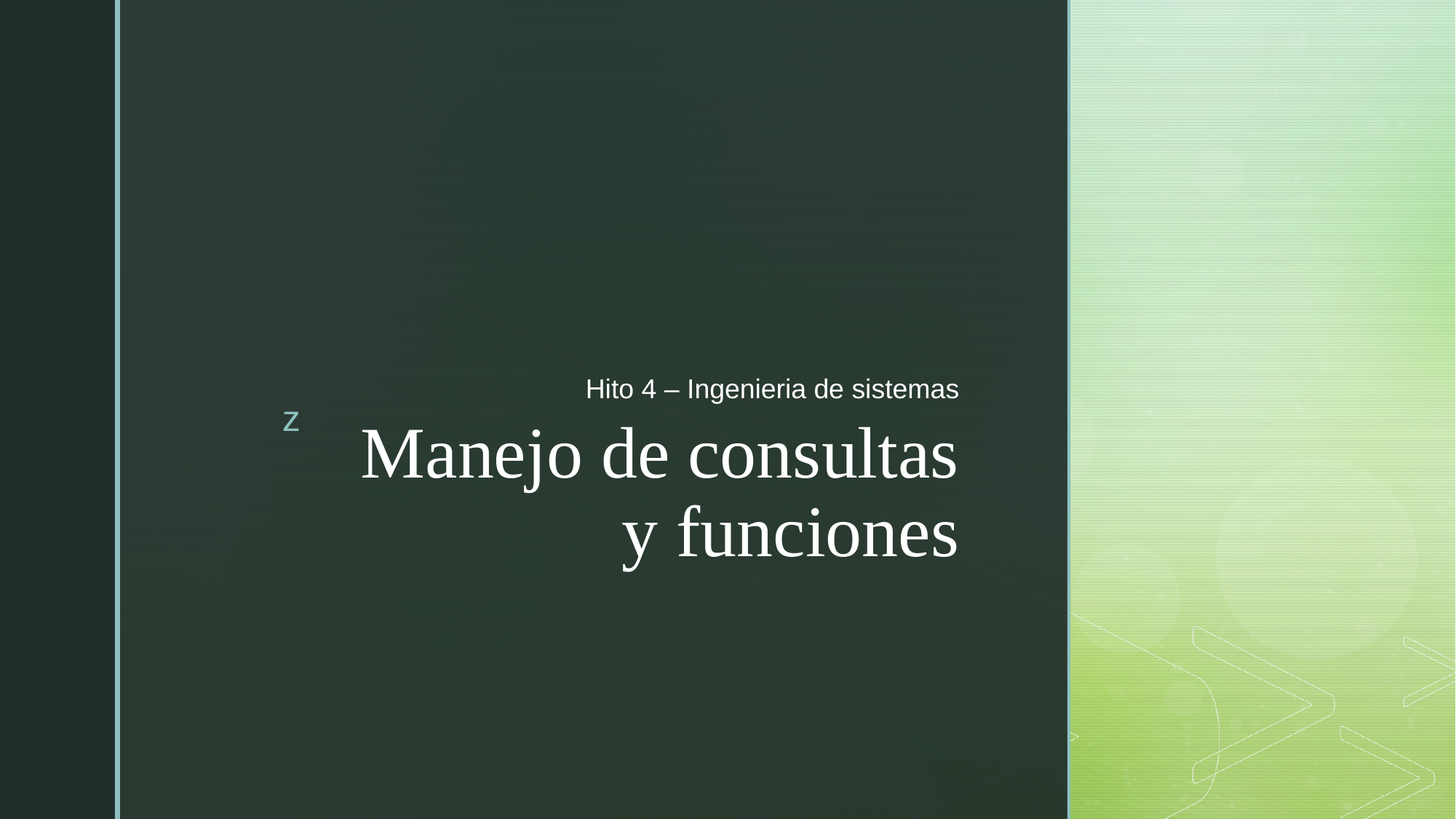

Hito 4 – Ingenieria de sistemas
# Manejo de consultas y funciones